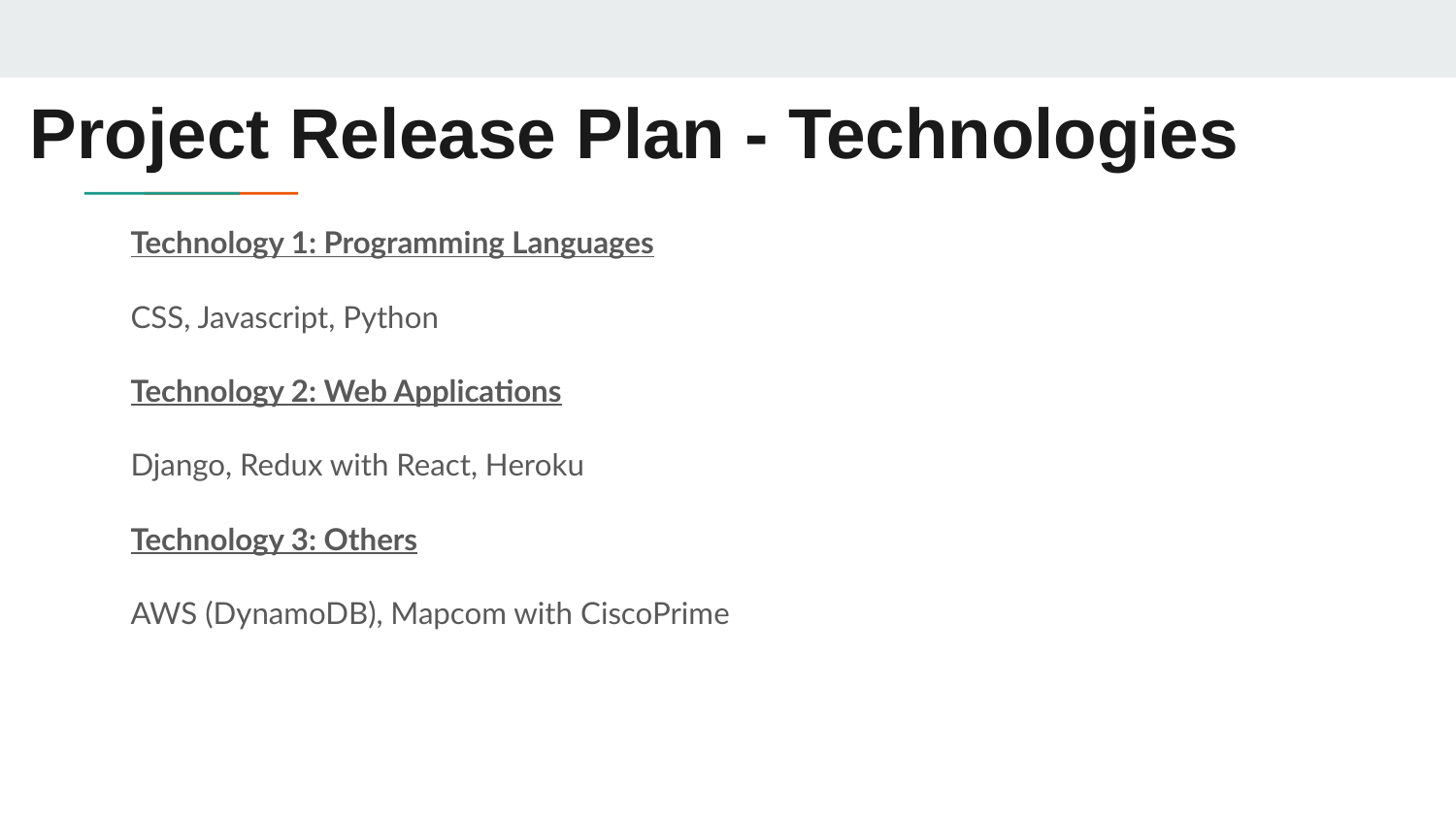

Project Release Plan - Technologies
Technology 1: Programming Languages
CSS, Javascript, Python
Technology 2: Web Applications
Django, Redux with React, Heroku
Technology 3: Others
AWS (DynamoDB), Mapcom with CiscoPrime